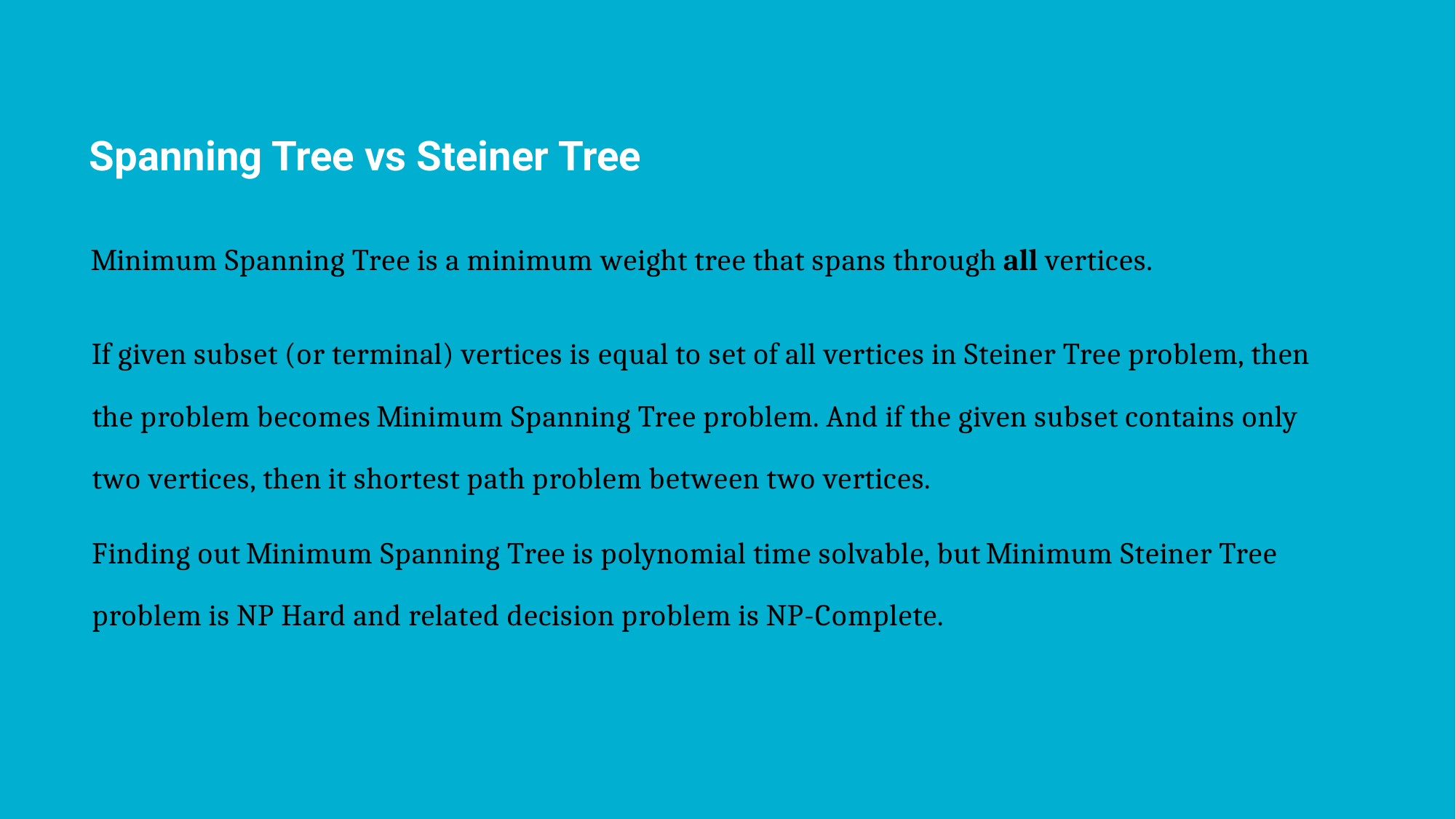

# Spanning Tree vs Steiner Tree
Minimum Spanning Tree is a minimum weight tree that spans through all vertices.
If given subset (or terminal) vertices is equal to set of all vertices in Steiner Tree problem, then the problem becomes Minimum Spanning Tree problem. And if the given subset contains only two vertices, then it shortest path problem between two vertices.
Finding out Minimum Spanning Tree is polynomial time solvable, but Minimum Steiner Tree problem is NP Hard and related decision problem is NP-Complete.